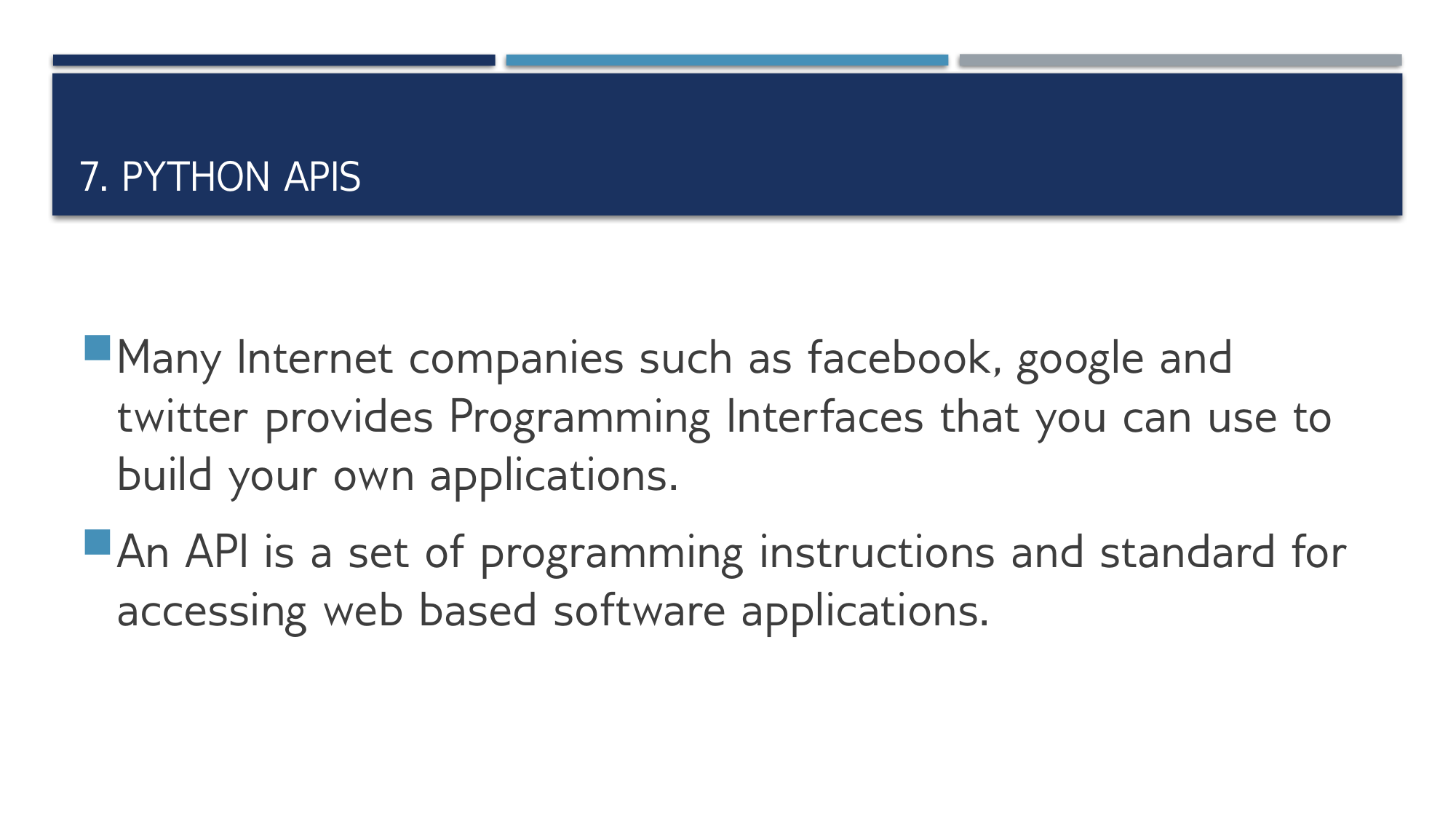

# 7. Python apis
Many Internet companies such as facebook, google and twitter provides Programming Interfaces that you can use to build your own applications.
An API is a set of programming instructions and standard for accessing web based software applications.